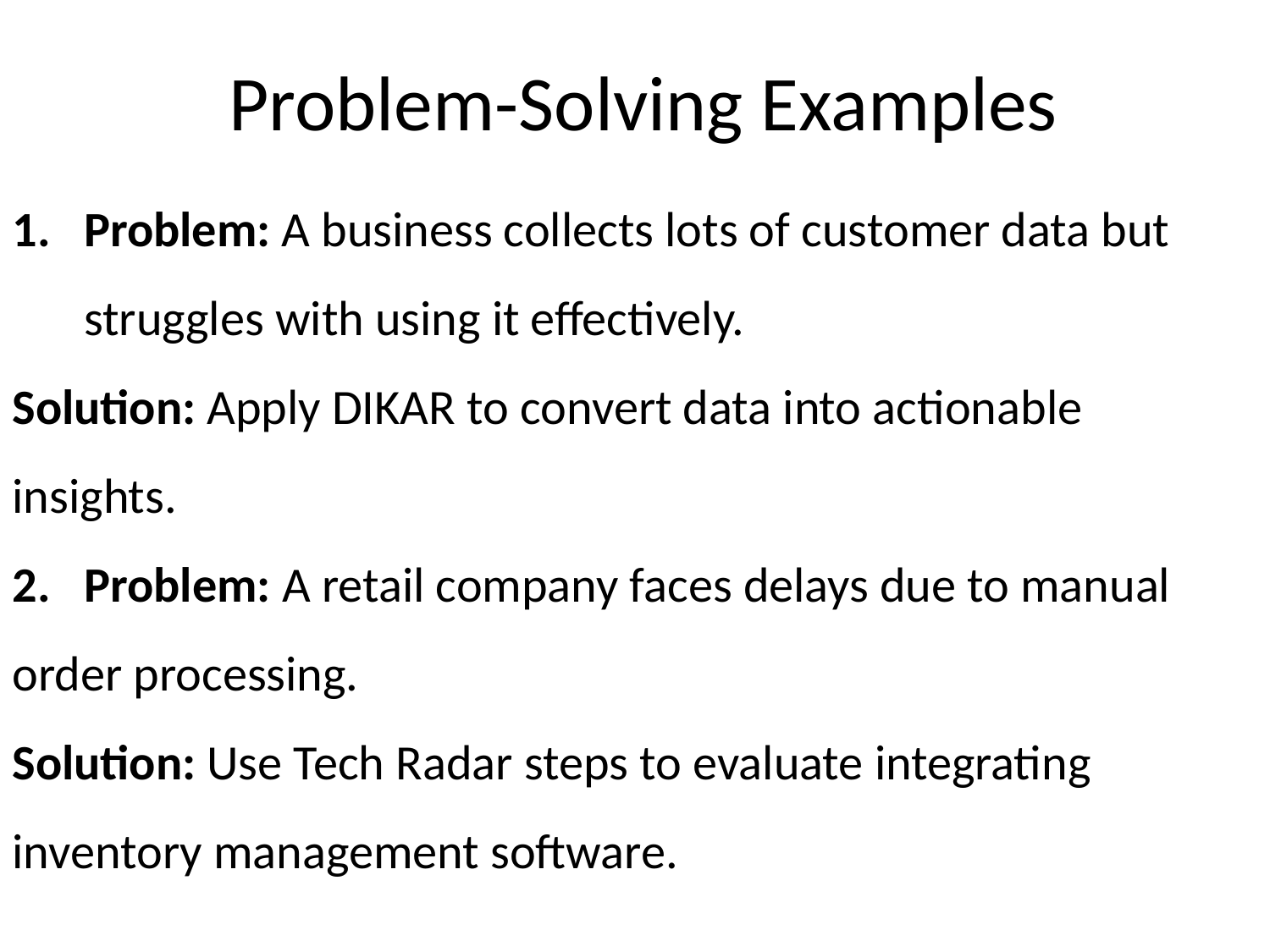

Problem-Solving Examples
Problem: A business collects lots of customer data but struggles with using it effectively.
Solution: Apply DIKAR to convert data into actionable insights.
2.   Problem: A retail company faces delays due to manual order processing.
Solution: Use Tech Radar steps to evaluate integrating inventory management software.